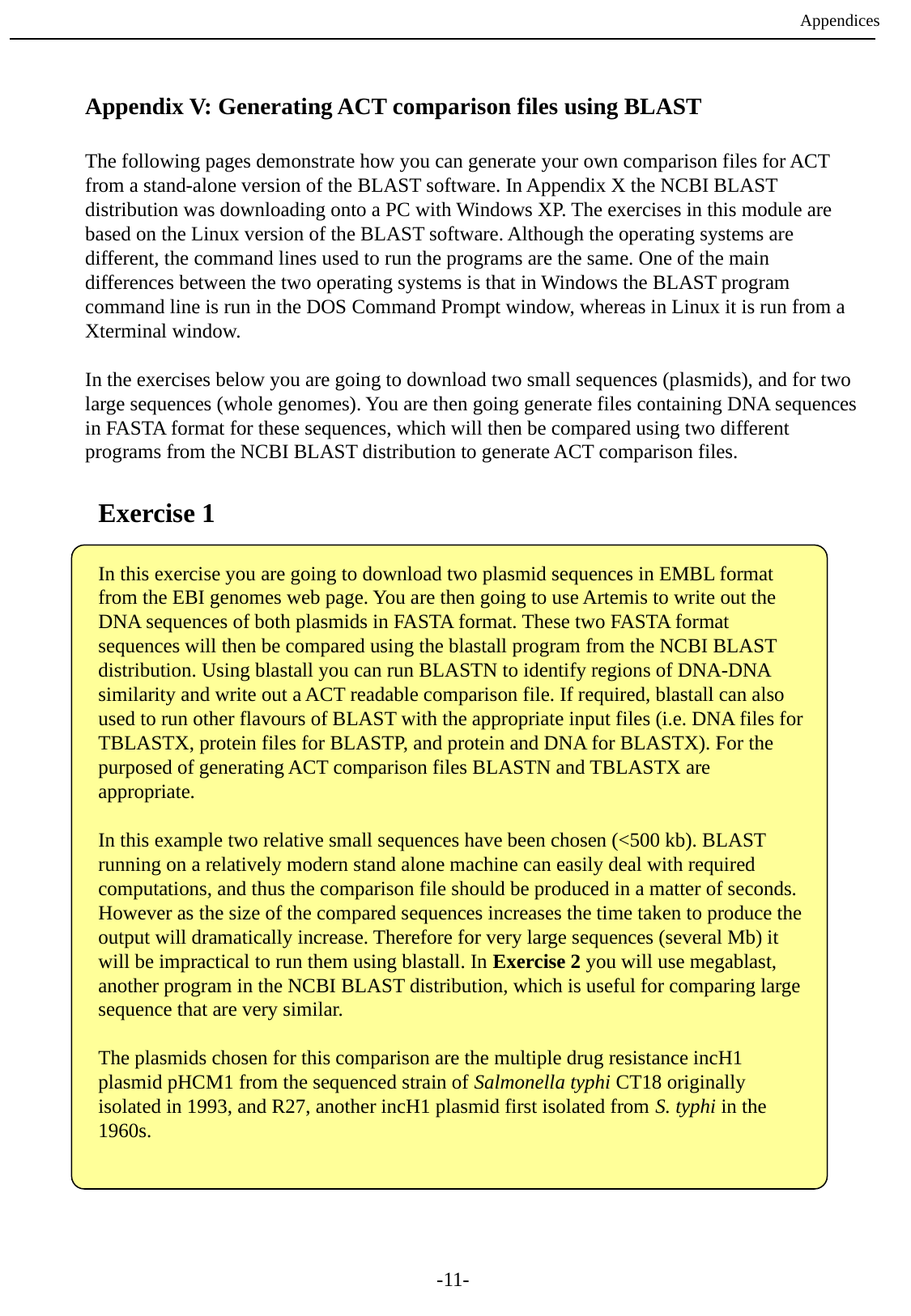

Appendices
Appendix V: Generating ACT comparison files using BLAST

The following pages demonstrate how you can generate your own comparison files for ACT from a stand-alone version of the BLAST software. In Appendix X the NCBI BLAST distribution was downloading onto a PC with Windows XP. The exercises in this module are based on the Linux version of the BLAST software. Although the operating systems are different, the command lines used to run the programs are the same. One of the main differences between the two operating systems is that in Windows the BLAST program command line is run in the DOS Command Prompt window, whereas in Linux it is run from a Xterminal window.

In the exercises below you are going to download two small sequences (plasmids), and for two large sequences (whole genomes). You are then going generate files containing DNA sequences in FASTA format for these sequences, which will then be compared using two different programs from the NCBI BLAST distribution to generate ACT comparison files.
Exercise 1

In this exercise you are going to download two plasmid sequences in EMBL format from the EBI genomes web page. You are then going to use Artemis to write out the DNA sequences of both plasmids in FASTA format. These two FASTA format sequences will then be compared using the blastall program from the NCBI BLAST distribution. Using blastall you can run BLASTN to identify regions of DNA-DNA similarity and write out a ACT readable comparison file. If required, blastall can also used to run other flavours of BLAST with the appropriate input files (i.e. DNA files for TBLASTX, protein files for BLASTP, and protein and DNA for BLASTX). For the purposed of generating ACT comparison files BLASTN and TBLASTX are appropriate.

In this example two relative small sequences have been chosen (<500 kb). BLAST running on a relatively modern stand alone machine can easily deal with required computations, and thus the comparison file should be produced in a matter of seconds. However as the size of the compared sequences increases the time taken to produce the output will dramatically increase. Therefore for very large sequences (several Mb) it will be impractical to run them using blastall. In Exercise 2 you will use megablast, another program in the NCBI BLAST distribution, which is useful for comparing large sequence that are very similar.

The plasmids chosen for this comparison are the multiple drug resistance incH1 plasmid pHCM1 from the sequenced strain of Salmonella typhi CT18 originally isolated in 1993, and R27, another incH1 plasmid first isolated from S. typhi in the 1960s.